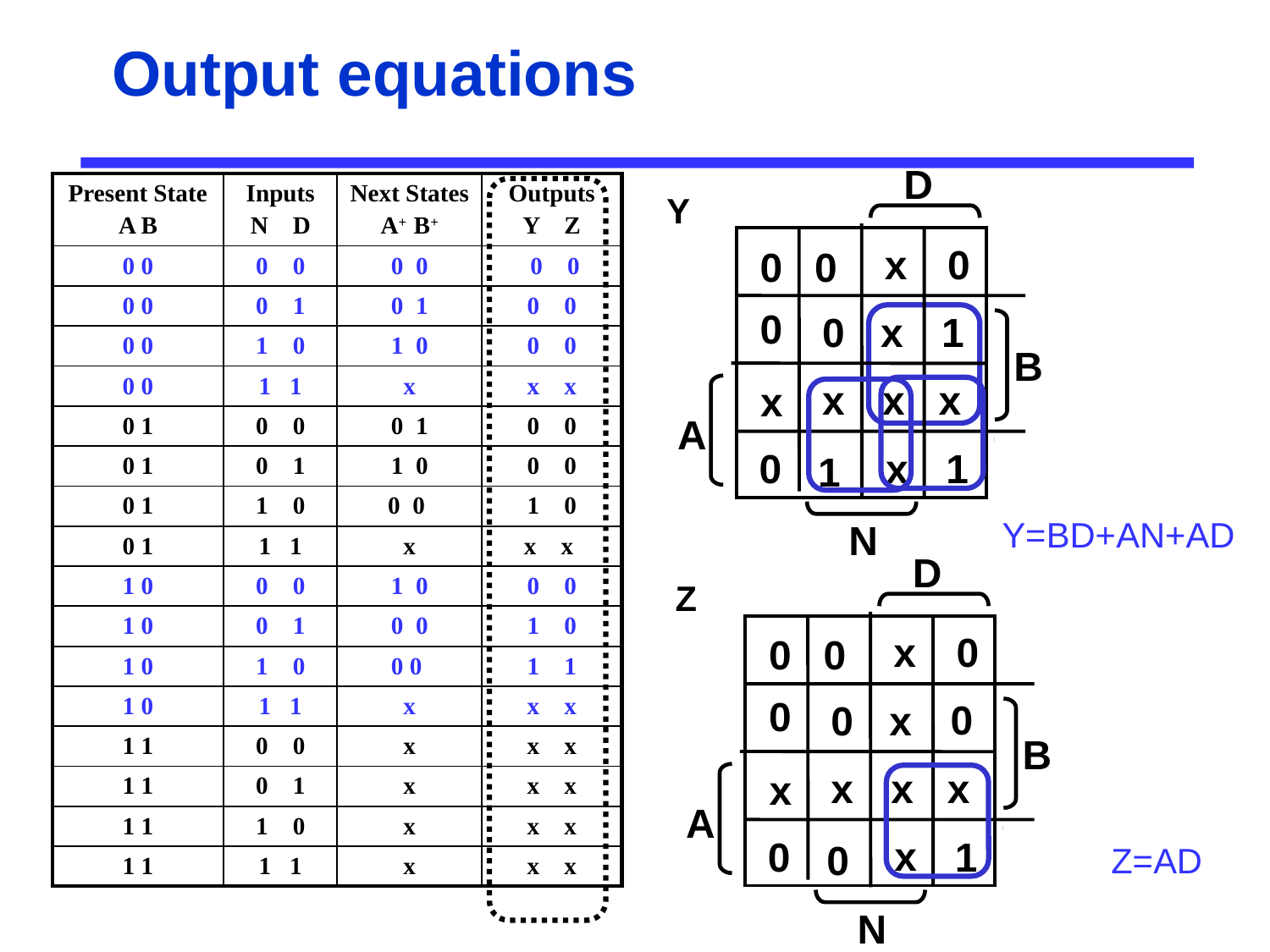

# Output equations

D
Y

x
0
0
0

0
1
0
x

B

x
x
x

x
A

x
0
1
1

N
| Present State A B | Inputs N D | Next States A+ B+ | Outputs Y Z |
| --- | --- | --- | --- |
| 0 0 | 0 0 | 0 0 | 0 0 |
| 0 0 | 0 1 | 0 1 | 0 0 |
| 0 0 | 1 0 | 1 0 | 0 0 |
| 0 0 | 1 1 | x | x x |
| 0 1 | 0 0 | 0 1 | 0 0 |
| 0 1 | 0 1 | 1 0 | 0 0 |
| 0 1 | 1 0 | 0 0 | 1 0 |
| 0 1 | 1 1 | x | x x |
| 1 0 | 0 0 | 1 0 | 0 0 |
| 1 0 | 0 1 | 0 0 | 1 0 |
| 1 0 | 1 0 | 0 0 | 1 1 |
| 1 0 | 1 1 | x | x x |
| 1 1 | 0 0 | x | x x |
| 1 1 | 0 1 | x | x x |
| 1 1 | 1 0 | x | x x |
| 1 1 | 1 1 | x | x x |

Y=BD+AN+AD

D
Z

x
0
0
0

0
0
0
x

B

x
x
x

x
A

x
0
1
0

N

Z=AD